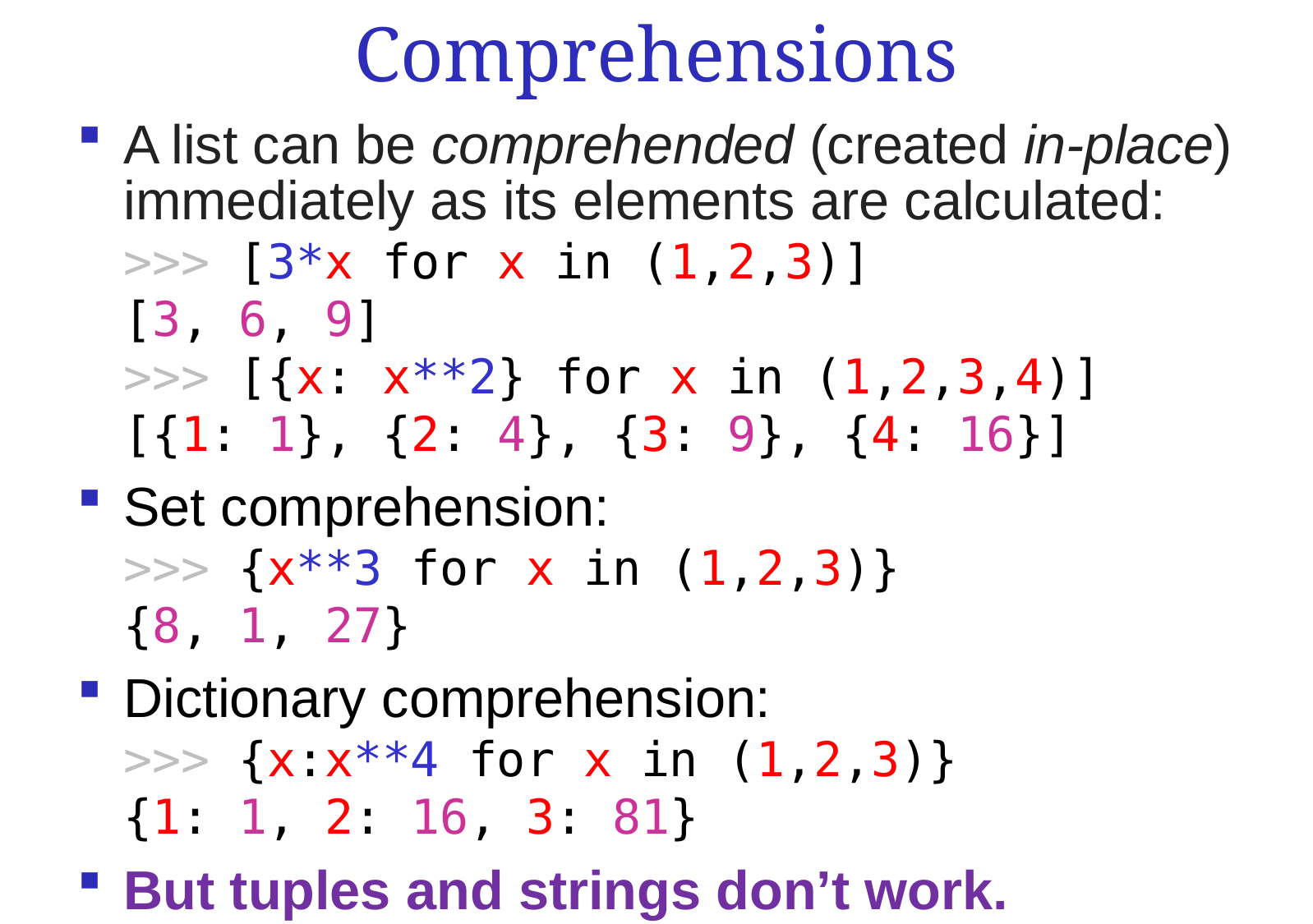

# Comprehensions
A list can be comprehended (created in-place) immediately as its elements are calculated:
	>>> [3*x for x in (1,2,3)]
	[3, 6, 9]
	>>> [{x: x**2} for x in (1,2,3,4)]
	[{1: 1}, {2: 4}, {3: 9}, {4: 16}]
Set comprehension:
	>>> {x**3 for x in (1,2,3)}
	{8, 1, 27}
Dictionary comprehension:
	>>> {x:x**4 for x in (1,2,3)}
	{1: 1, 2: 16, 3: 81}
But tuples and strings don’t work.